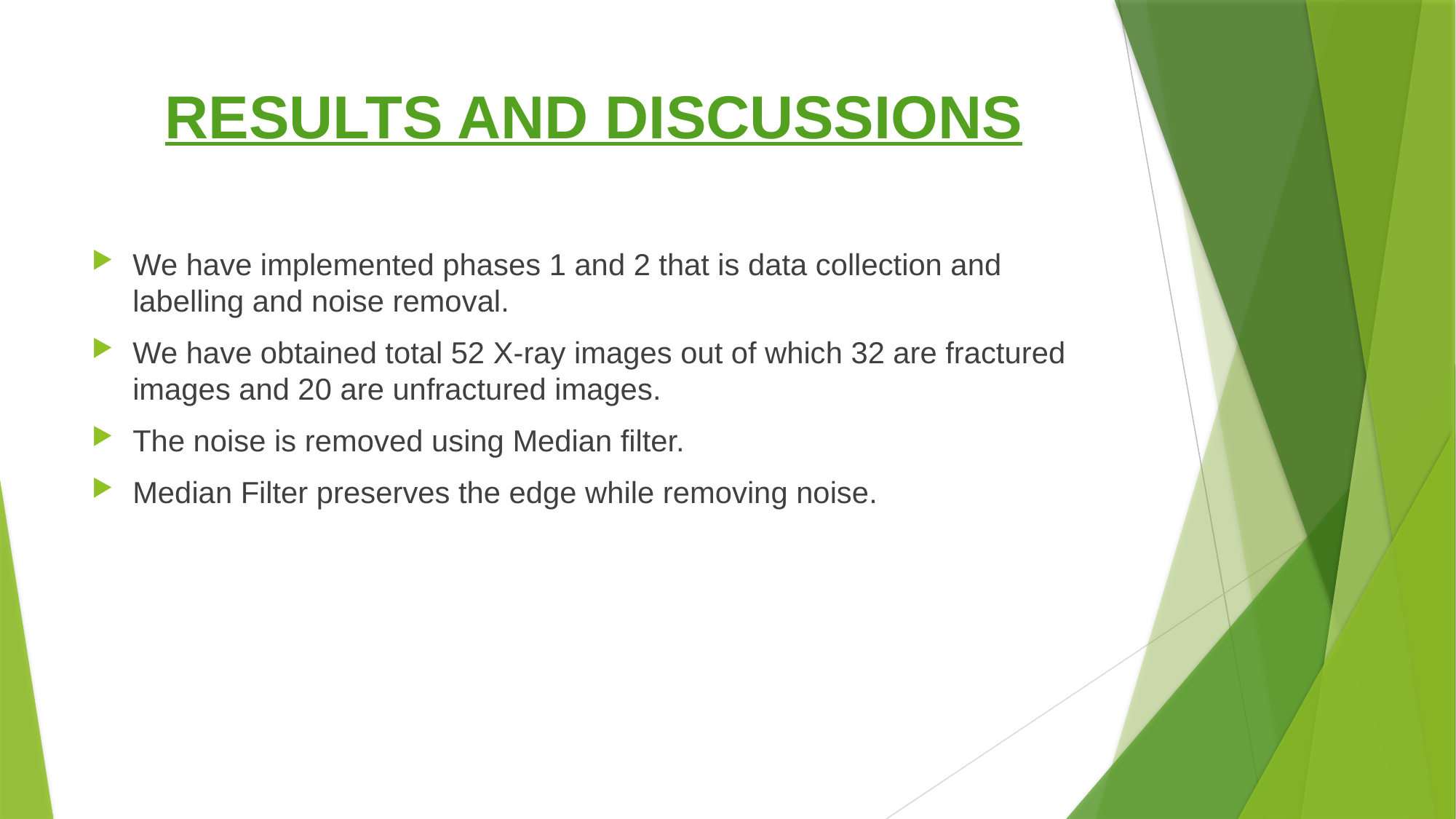

# RESULTS AND DISCUSSIONS
We have implemented phases 1 and 2 that is data collection and labelling and noise removal.
We have obtained total 52 X-ray images out of which 32 are fractured images and 20 are unfractured images.
The noise is removed using Median filter.
Median Filter preserves the edge while removing noise.